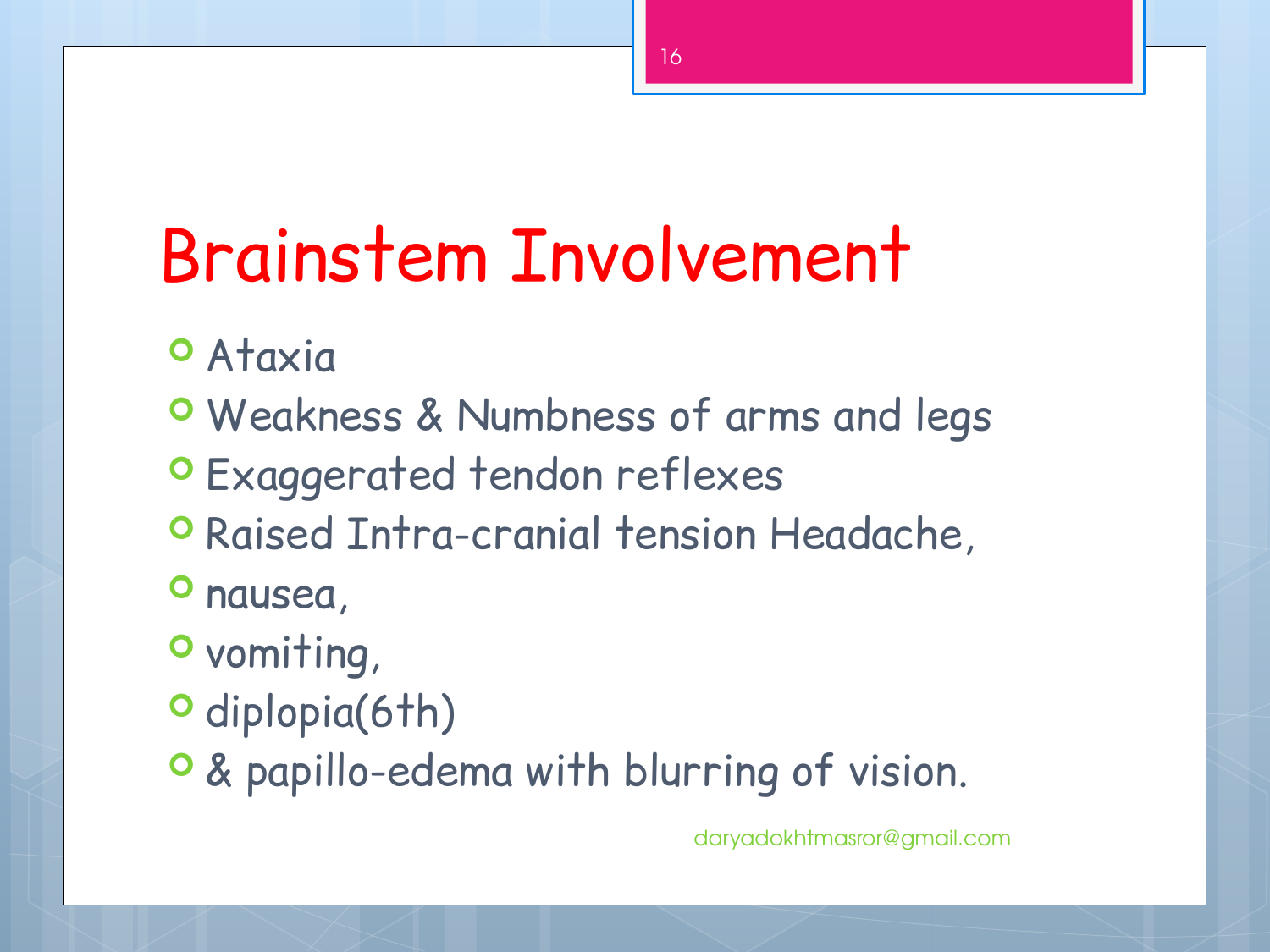

16
# Brainstem Involvement
Ataxia
Weakness & Numbness of arms and legs
Exaggerated tendon reflexes
Raised Intra-cranial tension Headache,
nausea,
vomiting,
diplopia(6th)
& papillo-edema with blurring of vision.
daryadokhtmasror@gmail.com